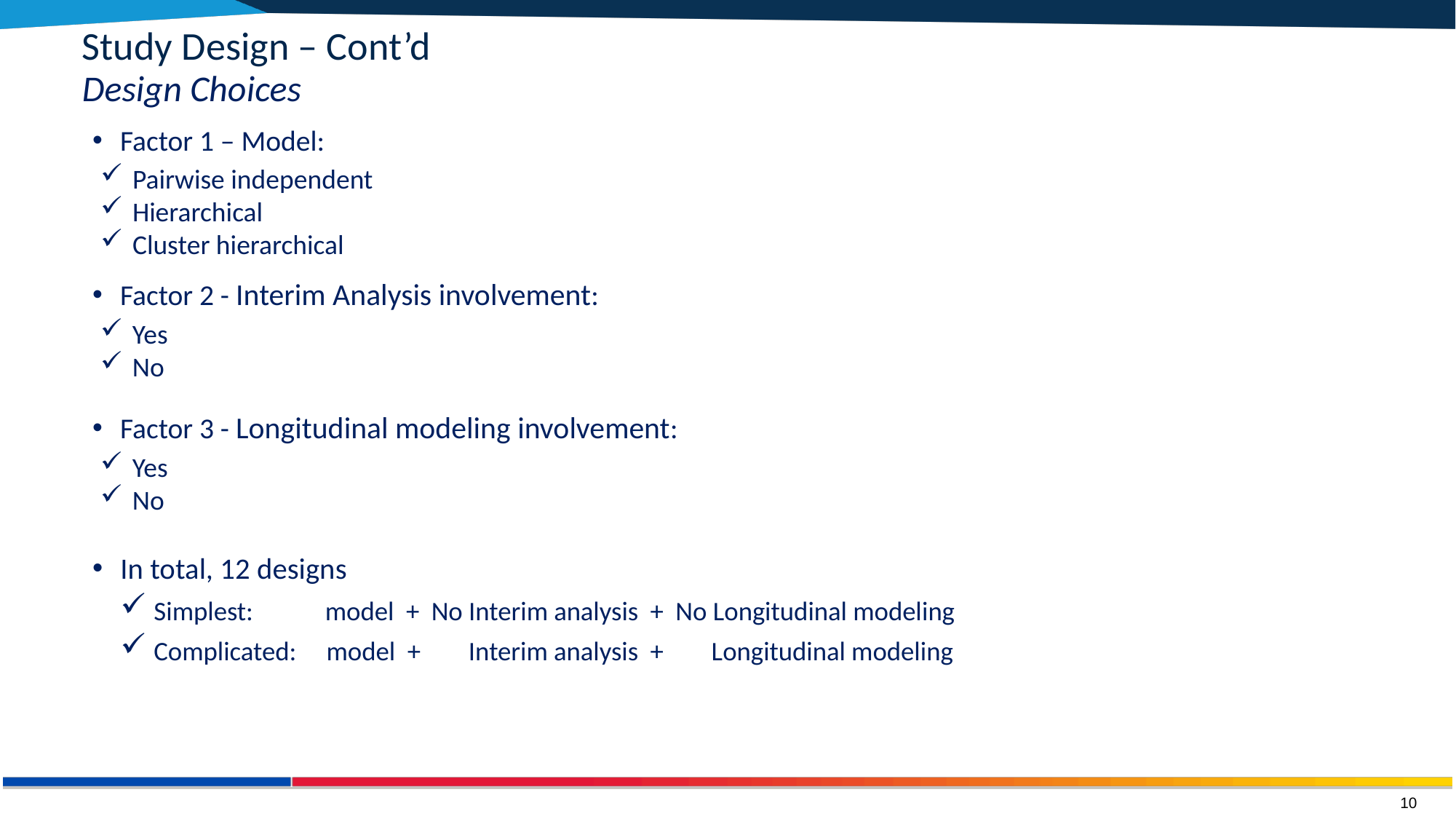

Study Design – Cont’d
Design Choices
Factor 1 – Model:
 Pairwise independent
 Hierarchical
 Cluster hierarchical
Factor 2 - Interim Analysis involvement:
 Yes
 No
Factor 3 - Longitudinal modeling involvement:
 Yes
 No
In total, 12 designs
 Simplest:            model  +  No Interim analysis  +  No Longitudinal modeling
 Complicated:     model  +        Interim analysis  +        Longitudinal modeling